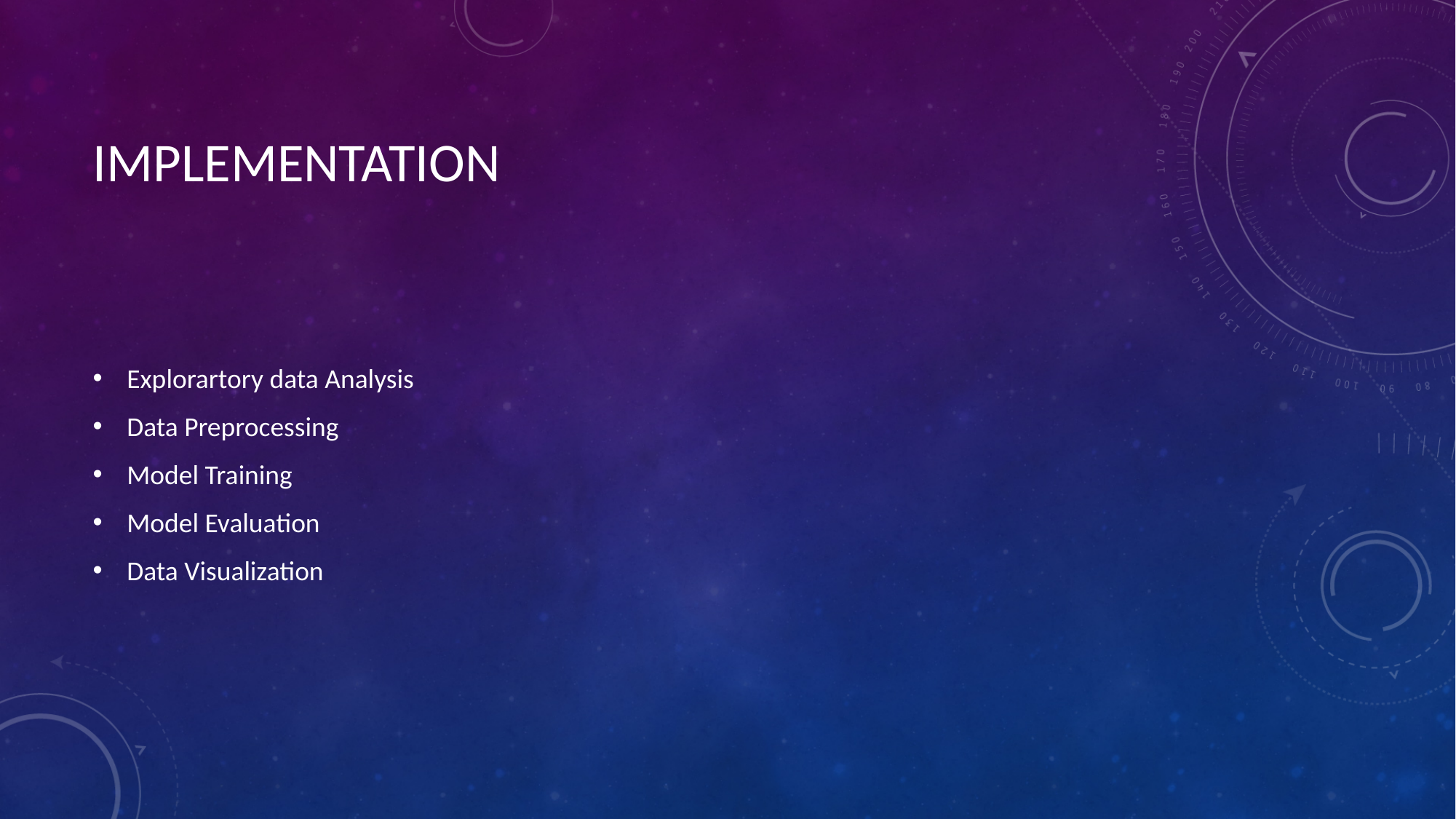

# Implementation
Explorartory data Analysis
Data Preprocessing
Model Training
Model Evaluation
Data Visualization